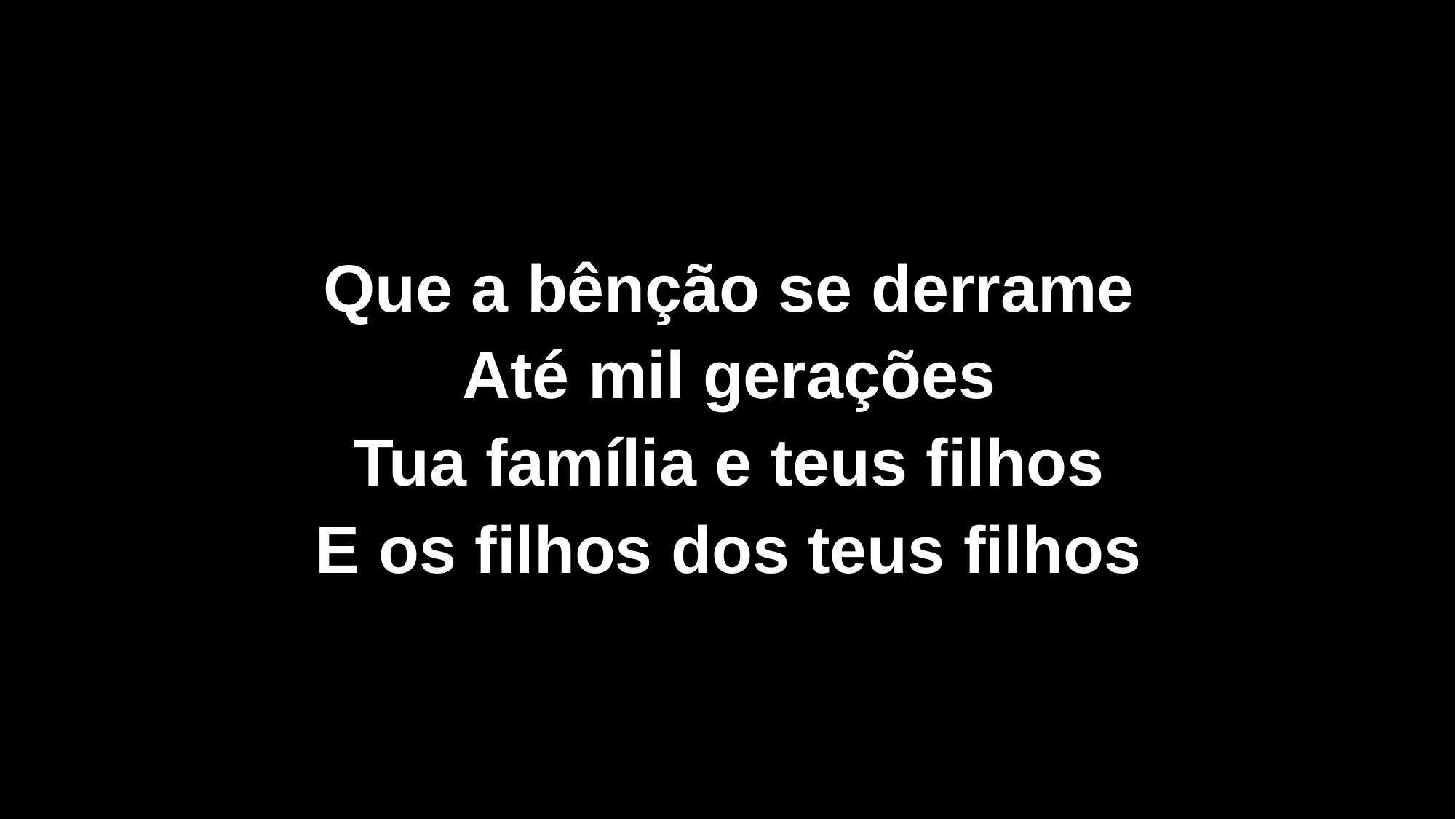

Que a bênção se derrame
Até mil gerações
Tua família e teus filhos
E os filhos dos teus filhos